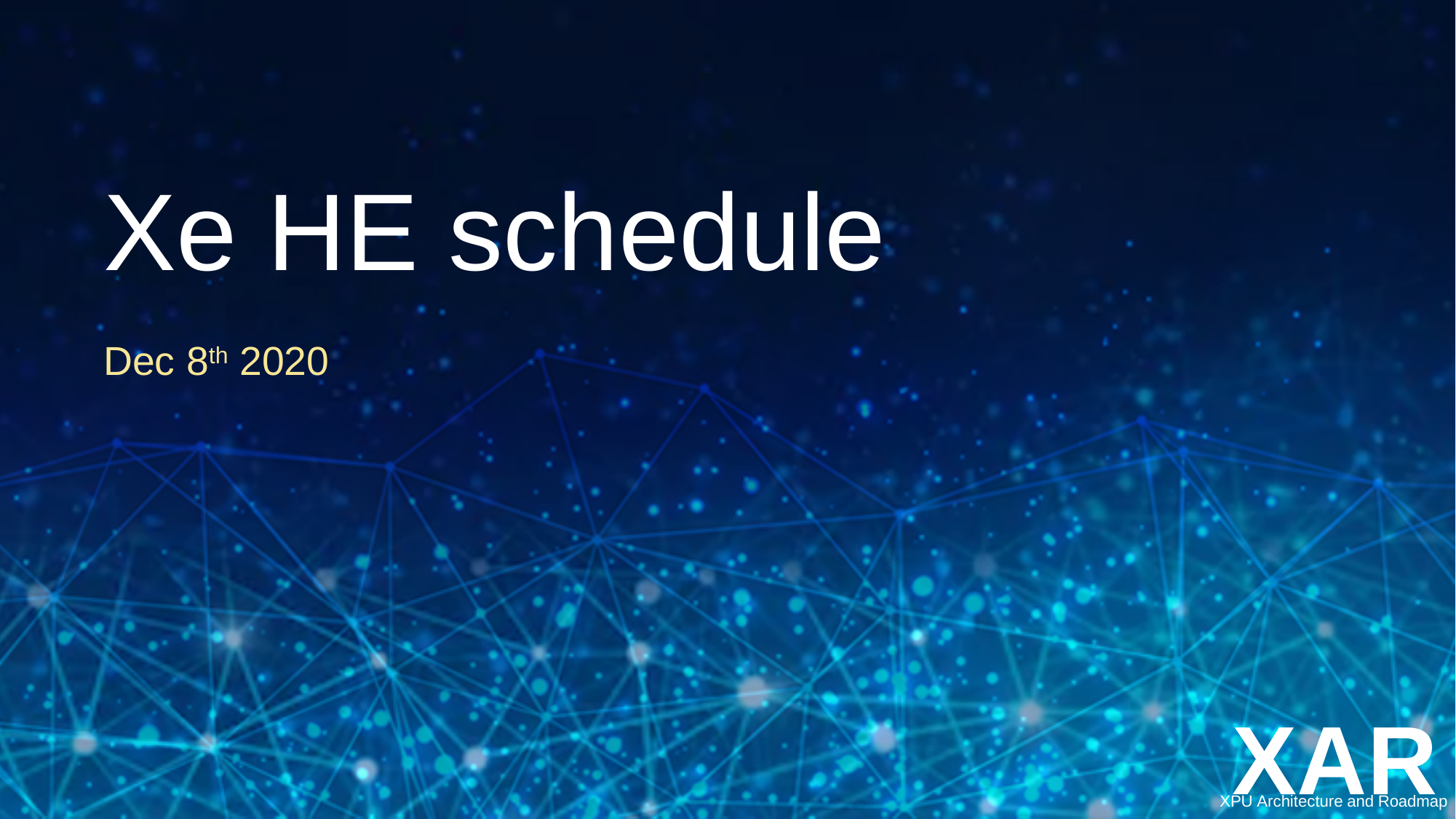

# Xe HE schedule
Dec 8th 2020